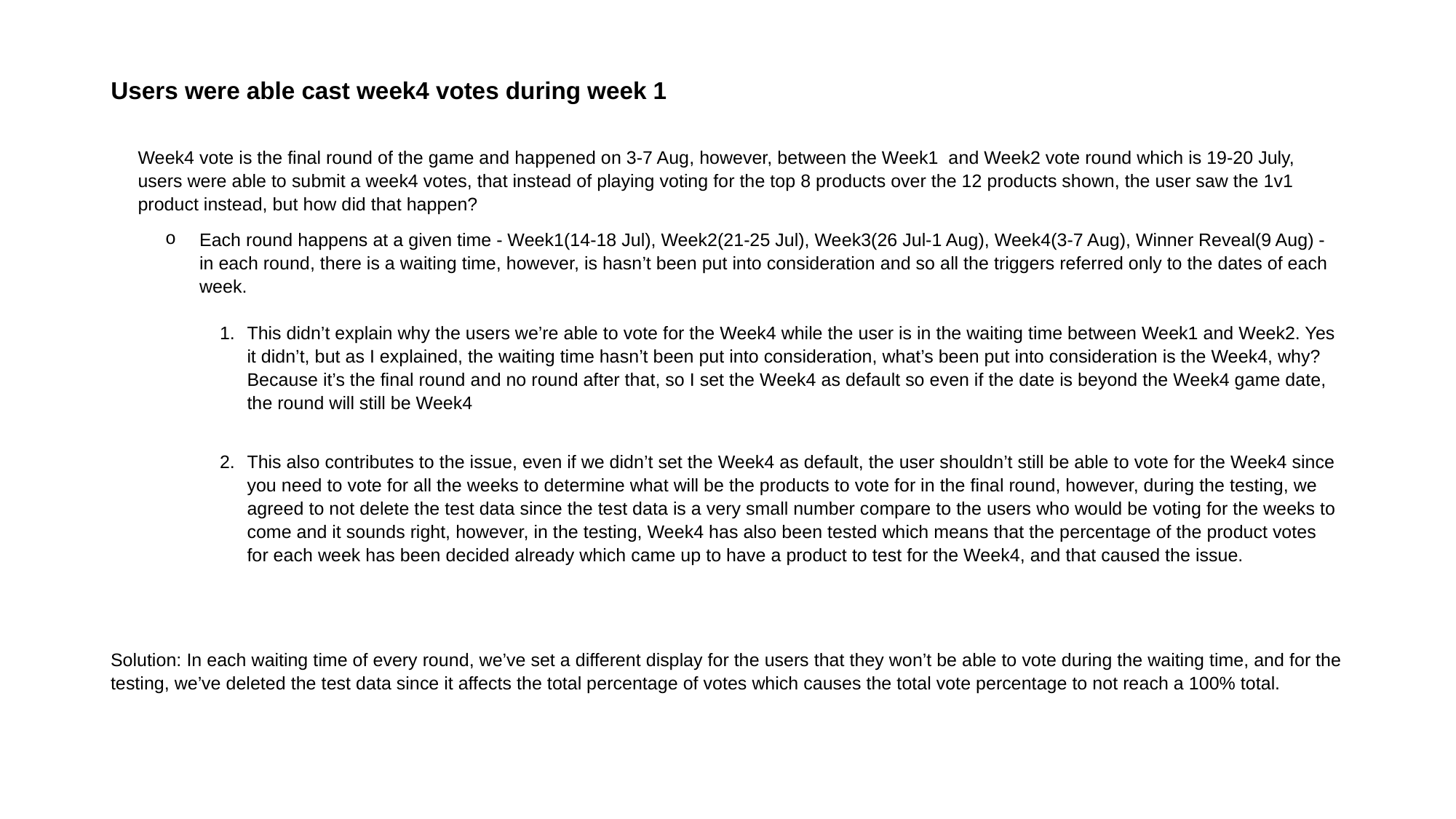

# Users were able cast week4 votes during week 1
Week4 vote is the final round of the game and happened on 3-7 Aug, however, between the Week1  and Week2 vote round which is 19-20 July, users were able to submit a week4 votes, that instead of playing voting for the top 8 products over the 12 products shown, the user saw the 1v1 product instead, but how did that happen?
Each round happens at a given time - Week1(14-18 Jul), Week2(21-25 Jul), Week3(26 Jul-1 Aug), Week4(3-7 Aug), Winner Reveal(9 Aug) - in each round, there is a waiting time, however, is hasn’t been put into consideration and so all the triggers referred only to the dates of each week.

This didn’t explain why the users we’re able to vote for the Week4 while the user is in the waiting time between Week1 and Week2. Yes it didn’t, but as I explained, the waiting time hasn’t been put into consideration, what’s been put into consideration is the Week4, why? Because it’s the final round and no round after that, so I set the Week4 as default so even if the date is beyond the Week4 game date, the round will still be Week4

This also contributes to the issue, even if we didn’t set the Week4 as default, the user shouldn’t still be able to vote for the Week4 since you need to vote for all the weeks to determine what will be the products to vote for in the final round, however, during the testing, we agreed to not delete the test data since the test data is a very small number compare to the users who would be voting for the weeks to come and it sounds right, however, in the testing, Week4 has also been tested which means that the percentage of the product votes for each week has been decided already which came up to have a product to test for the Week4, and that caused the issue.

Solution: In each waiting time of every round, we’ve set a different display for the users that they won’t be able to vote during the waiting time, and for the testing, we’ve deleted the test data since it affects the total percentage of votes which causes the total vote percentage to not reach a 100% total.